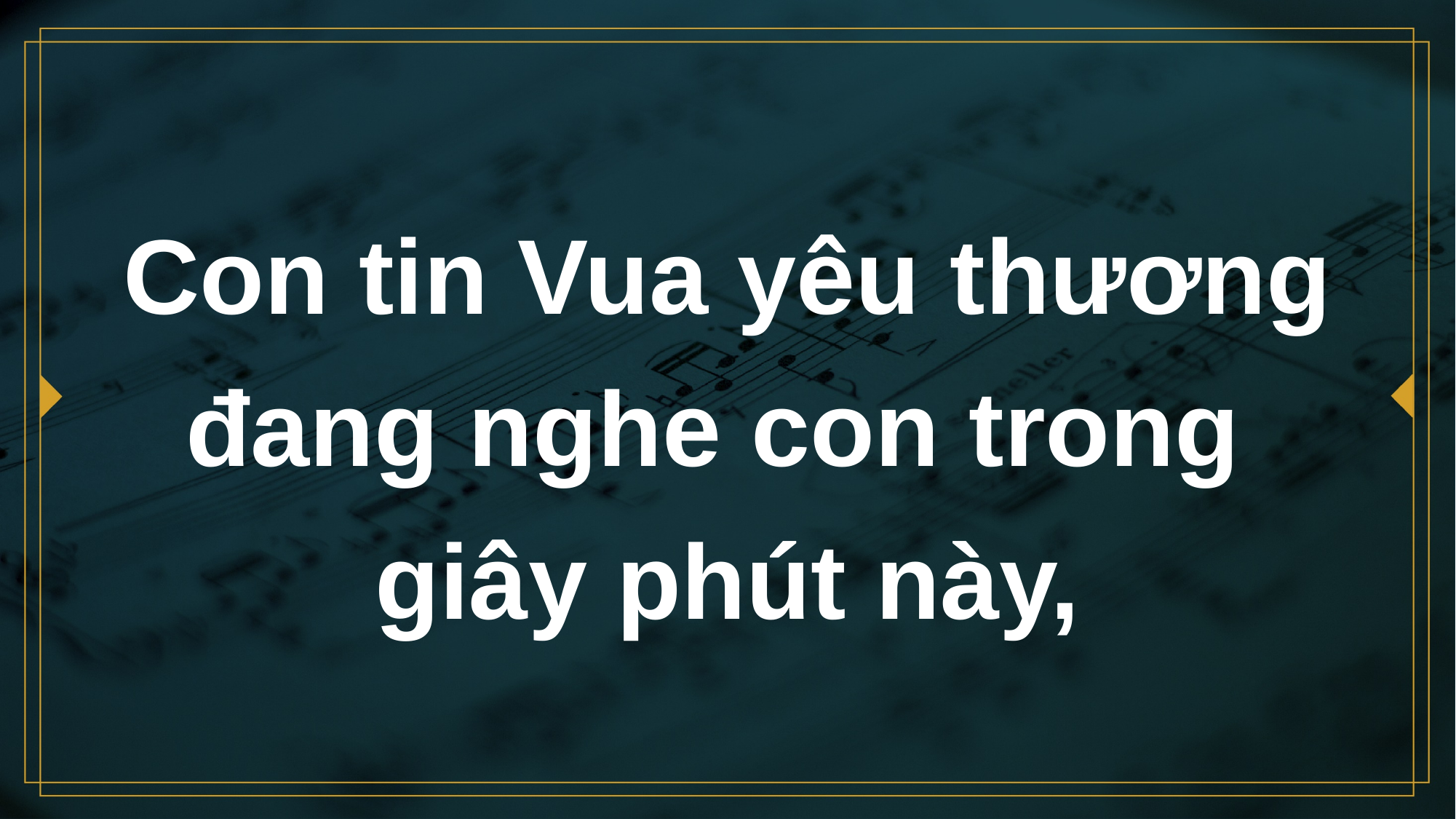

# Con tin Vua yêu thương đang nghe con trong giây phút này,